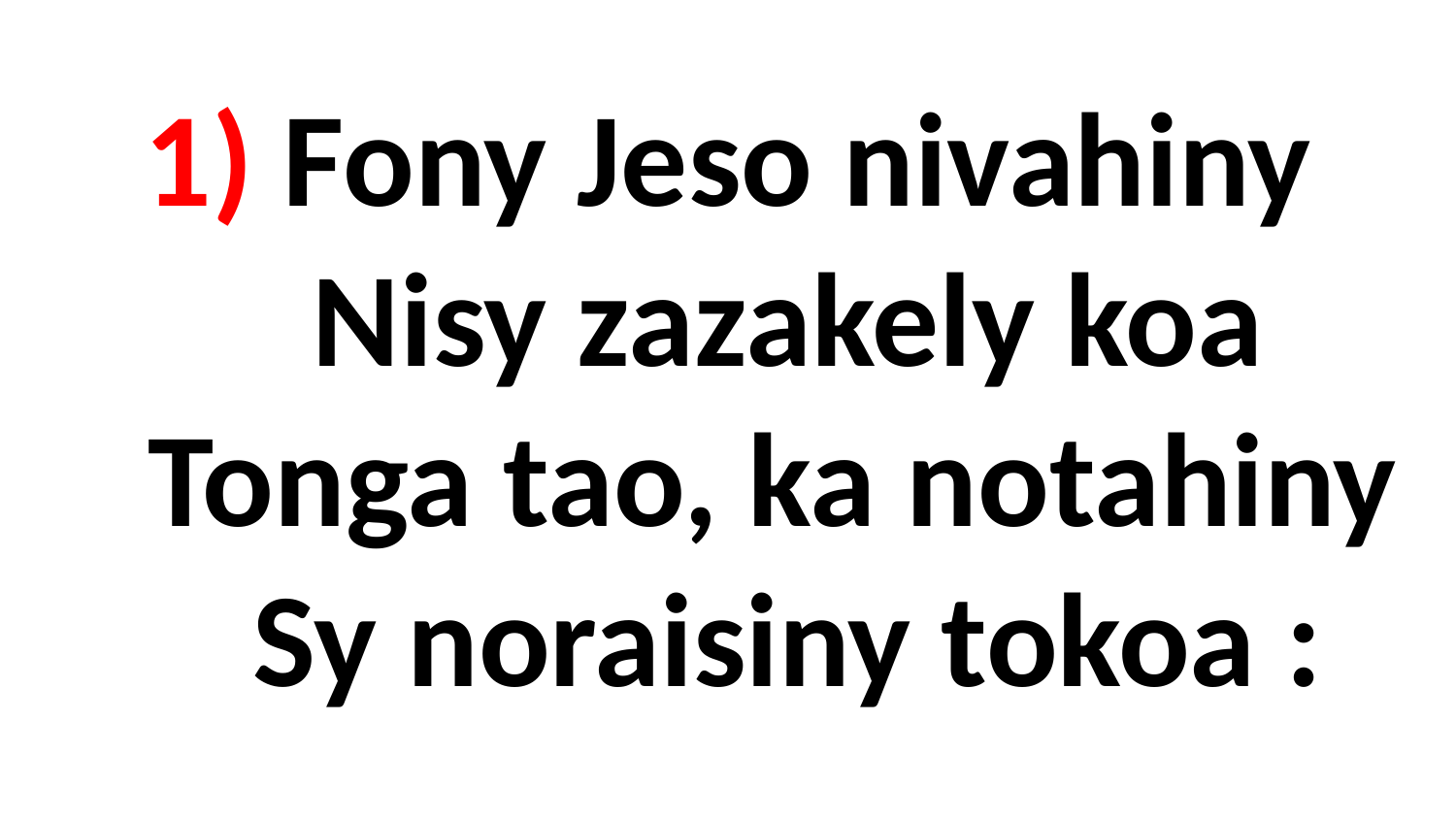

# 1) Fony Jeso nivahiny Nisy zazakely koa Tonga tao, ka notahiny Sy noraisiny tokoa :